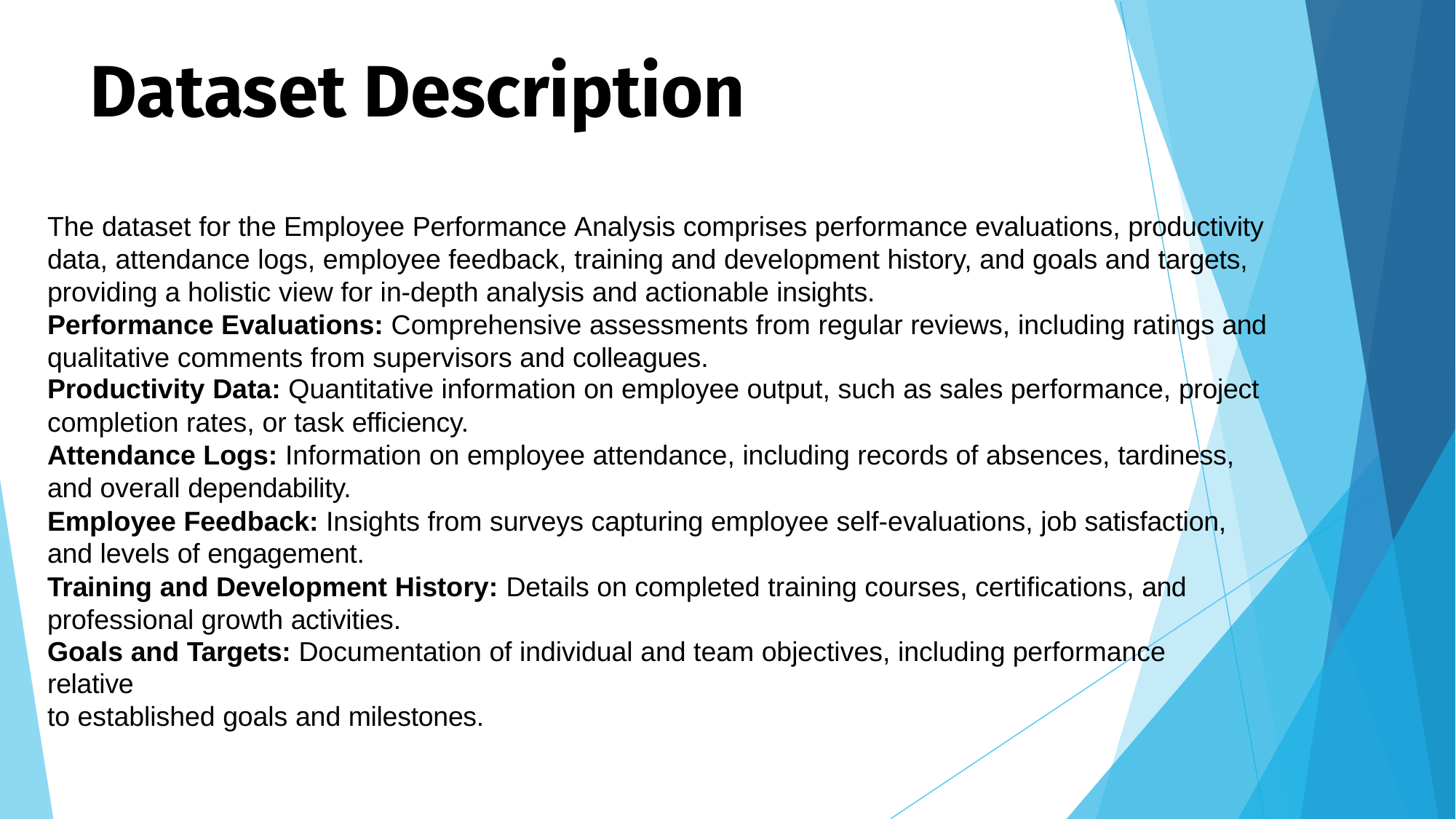

# Dataset Description
The dataset for the Employee Performance Analysis comprises performance evaluations, productivity data, attendance logs, employee feedback, training and development history, and goals and targets, providing a holistic view for in-depth analysis and actionable insights.
Performance Evaluations: Comprehensive assessments from regular reviews, including ratings and qualitative comments from supervisors and colleagues.
Productivity Data: Quantitative information on employee output, such as sales performance, project
completion rates, or task efficiency.
Attendance Logs: Information on employee attendance, including records of absences, tardiness, and overall dependability.
Employee Feedback: Insights from surveys capturing employee self-evaluations, job satisfaction, and levels of engagement.
Training and Development History: Details on completed training courses, certifications, and professional growth activities.
Goals and Targets: Documentation of individual and team objectives, including performance relative
to established goals and milestones.